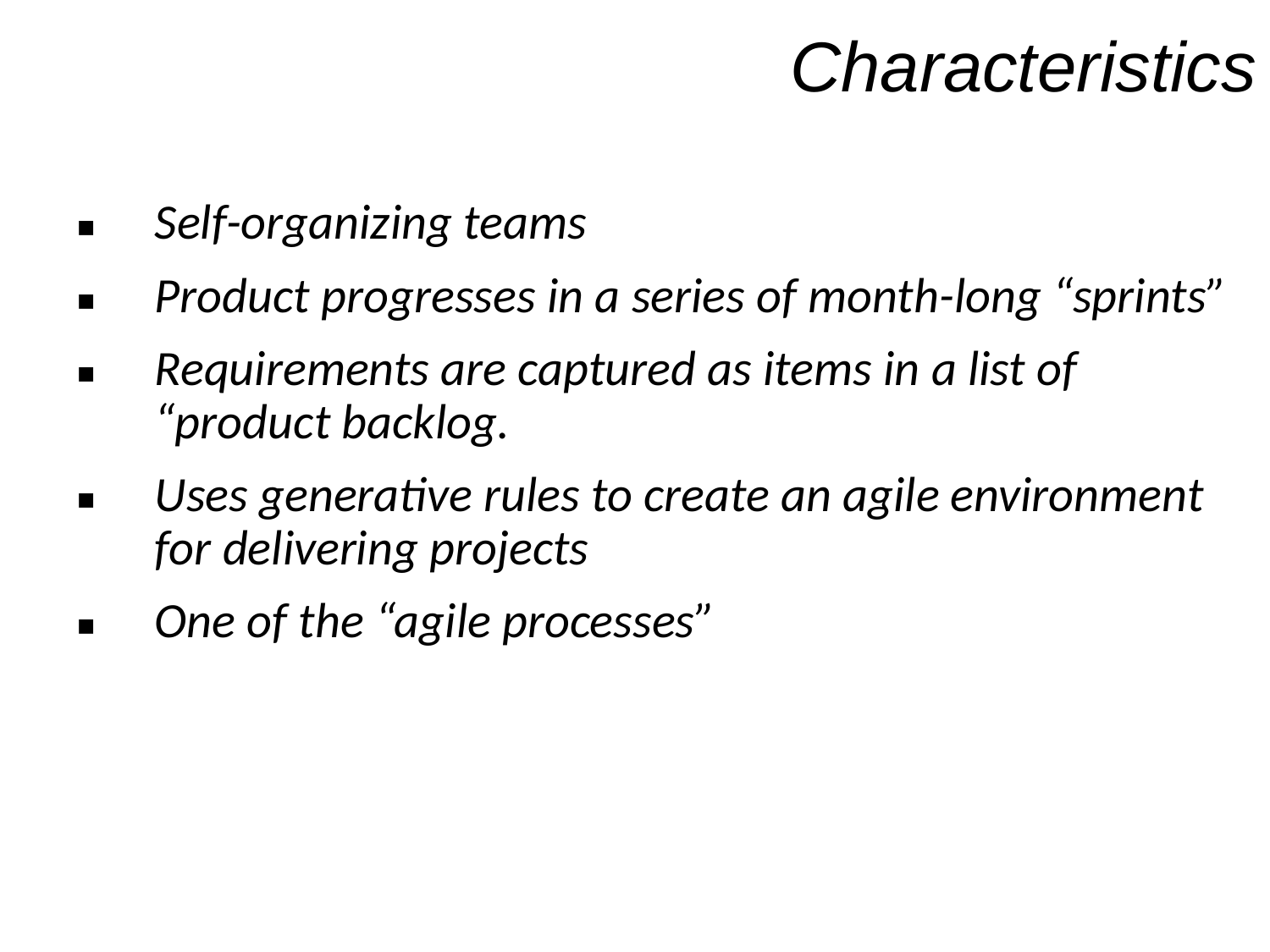

# Characteristics
Self-organizing teams
Product progresses in a series of month-long “sprints”
Requirements are captured as items in a list of “product backlog.
Uses generative rules to create an agile environment for delivering projects
One of the “agile processes”